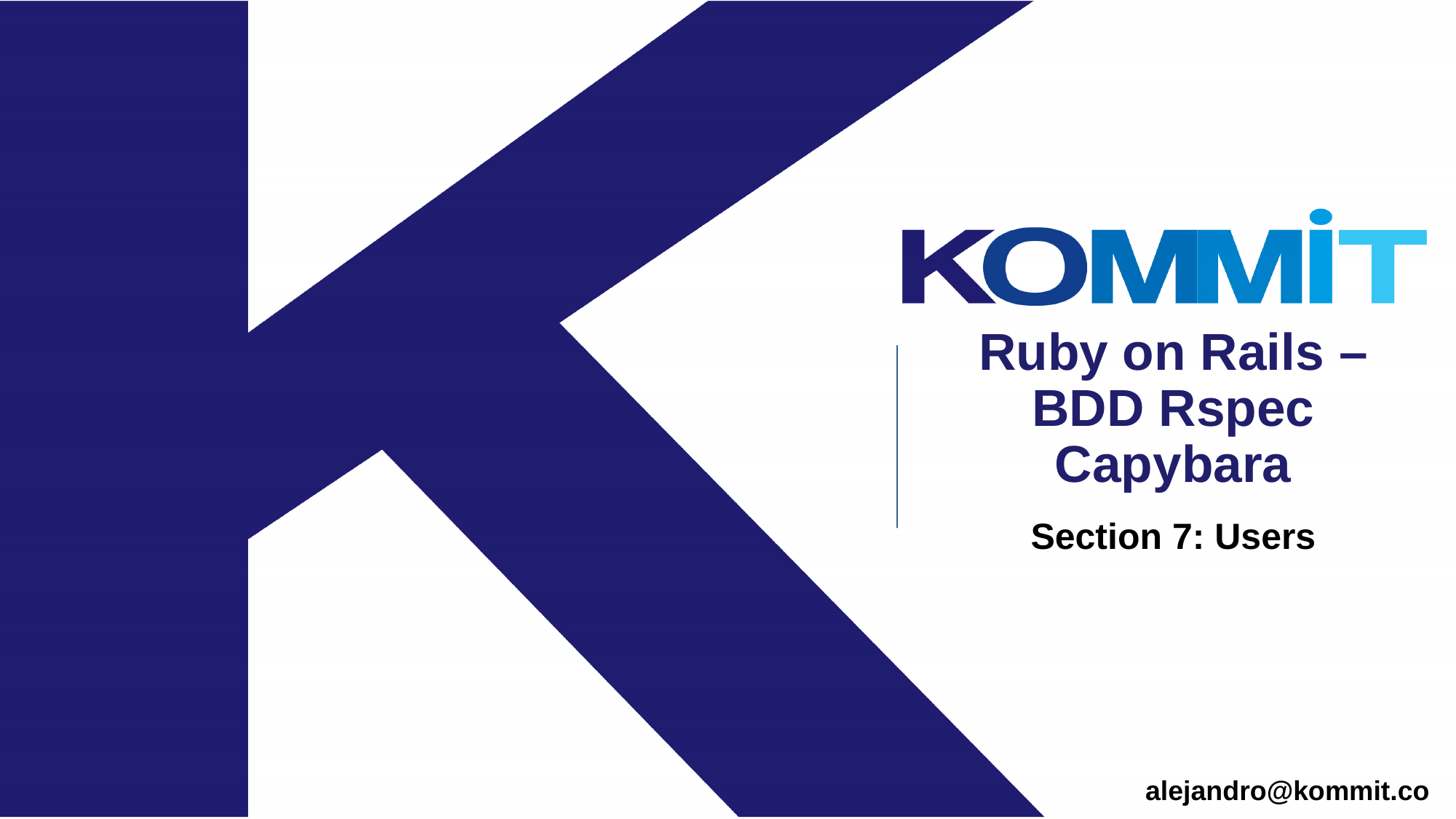

# Ruby on Rails – BDD Rspec Capybara
Section 7: Users
alejandro@kommit.co